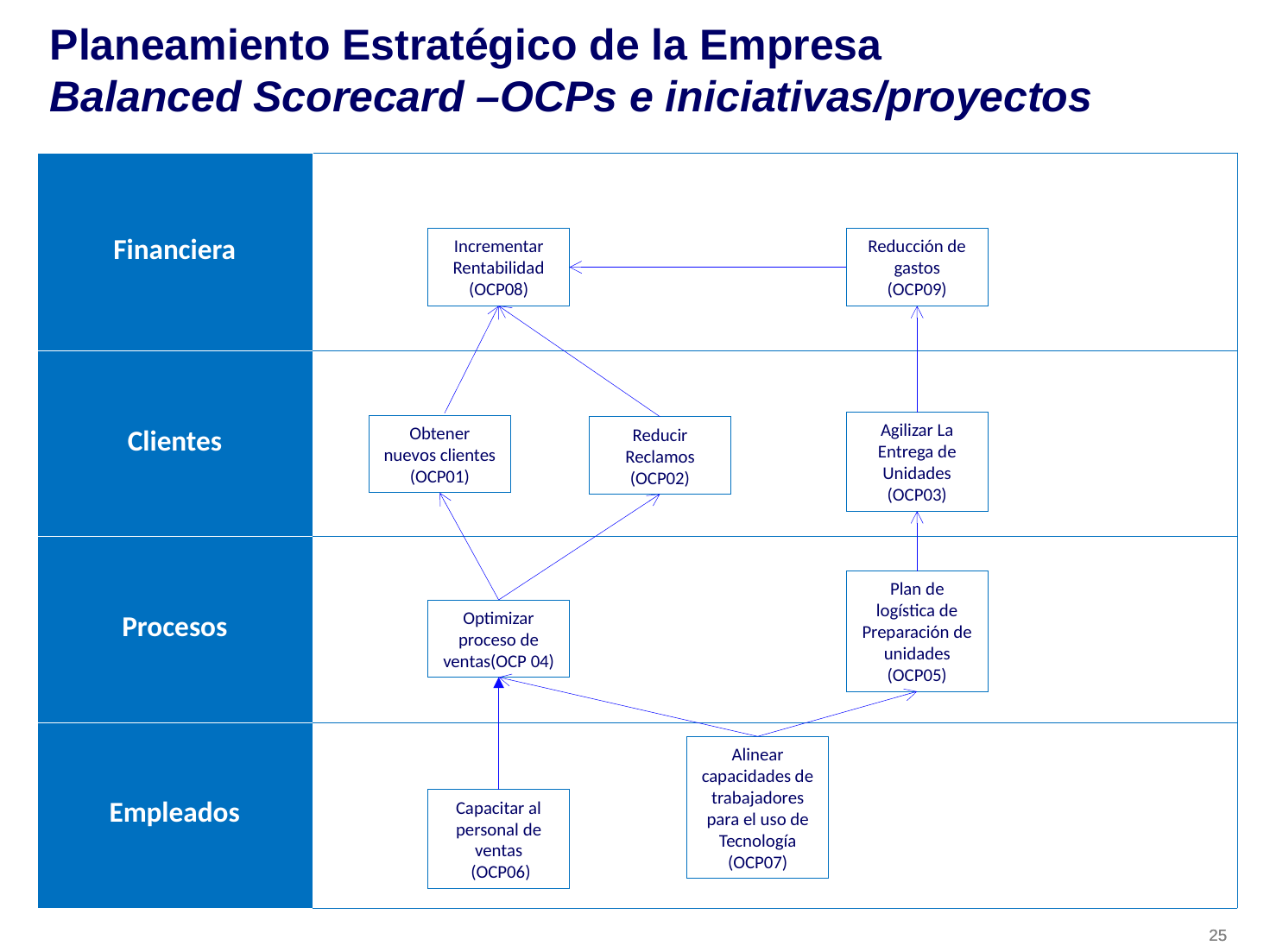

# Planeamiento Estratégico de la Empresa Balanced Scorecard –OCPs e iniciativas/proyectos
| Financiera |  |
| --- | --- |
| Clientes |  |
| Procesos |  |
| Empleados |  |
Incrementar Rentabilidad
(OCP08)
Reducción de gastos
(OCP09)
Agilizar La Entrega de Unidades (OCP03)
Obtener nuevos clientes (OCP01)
Reducir Reclamos
(OCP02)
Plan de logística de Preparación de unidades (OCP05)
Optimizar proceso de ventas(OCP 04)
Alinear capacidades de trabajadores para el uso de Tecnología (OCP07)
Capacitar al personal de ventas
 (OCP06)